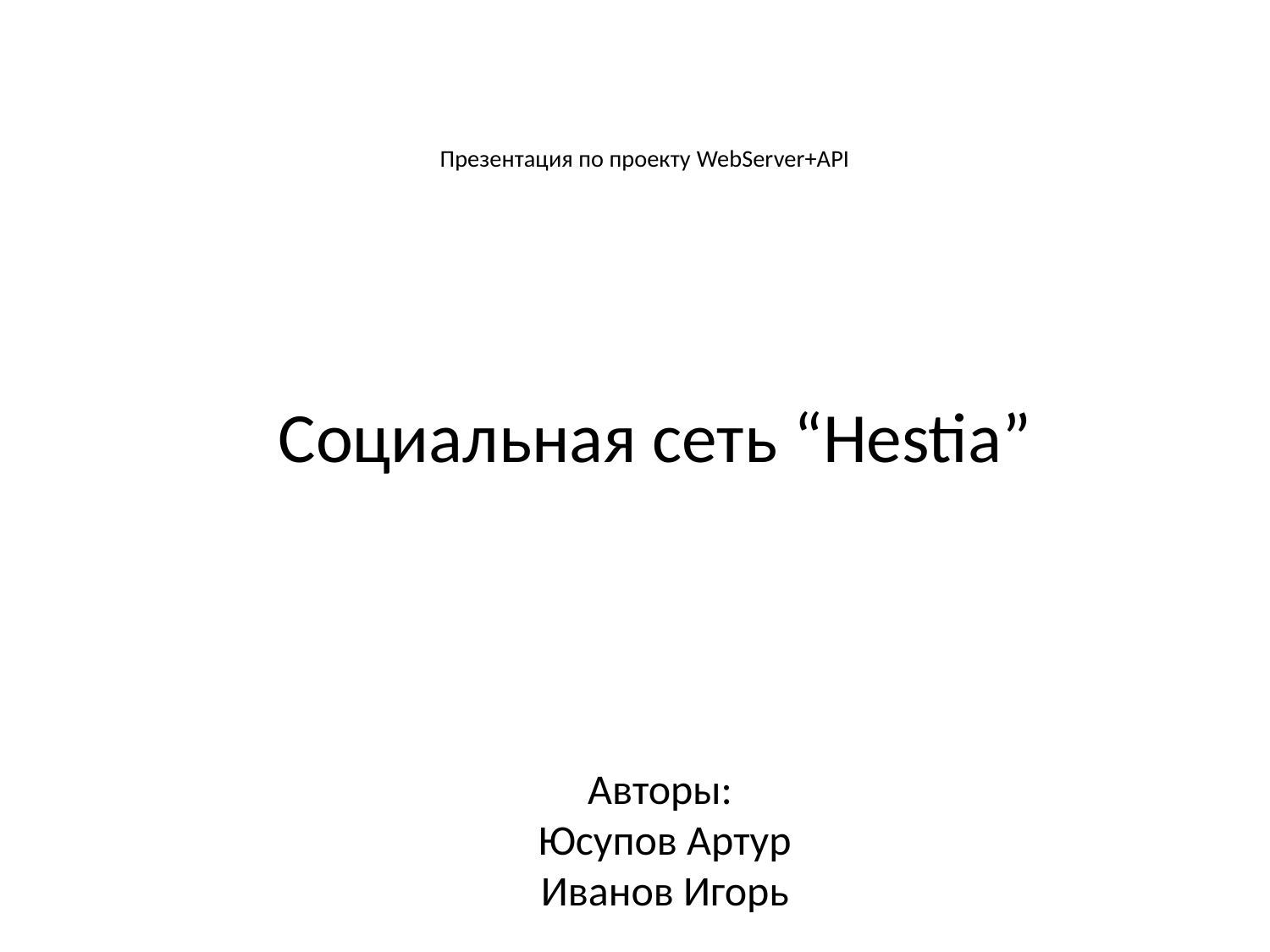

# Презентация по проекту WebServer+API
Социальная сеть “Hestia”
Авторы:
Юсупов Артур
Иванов Игорь